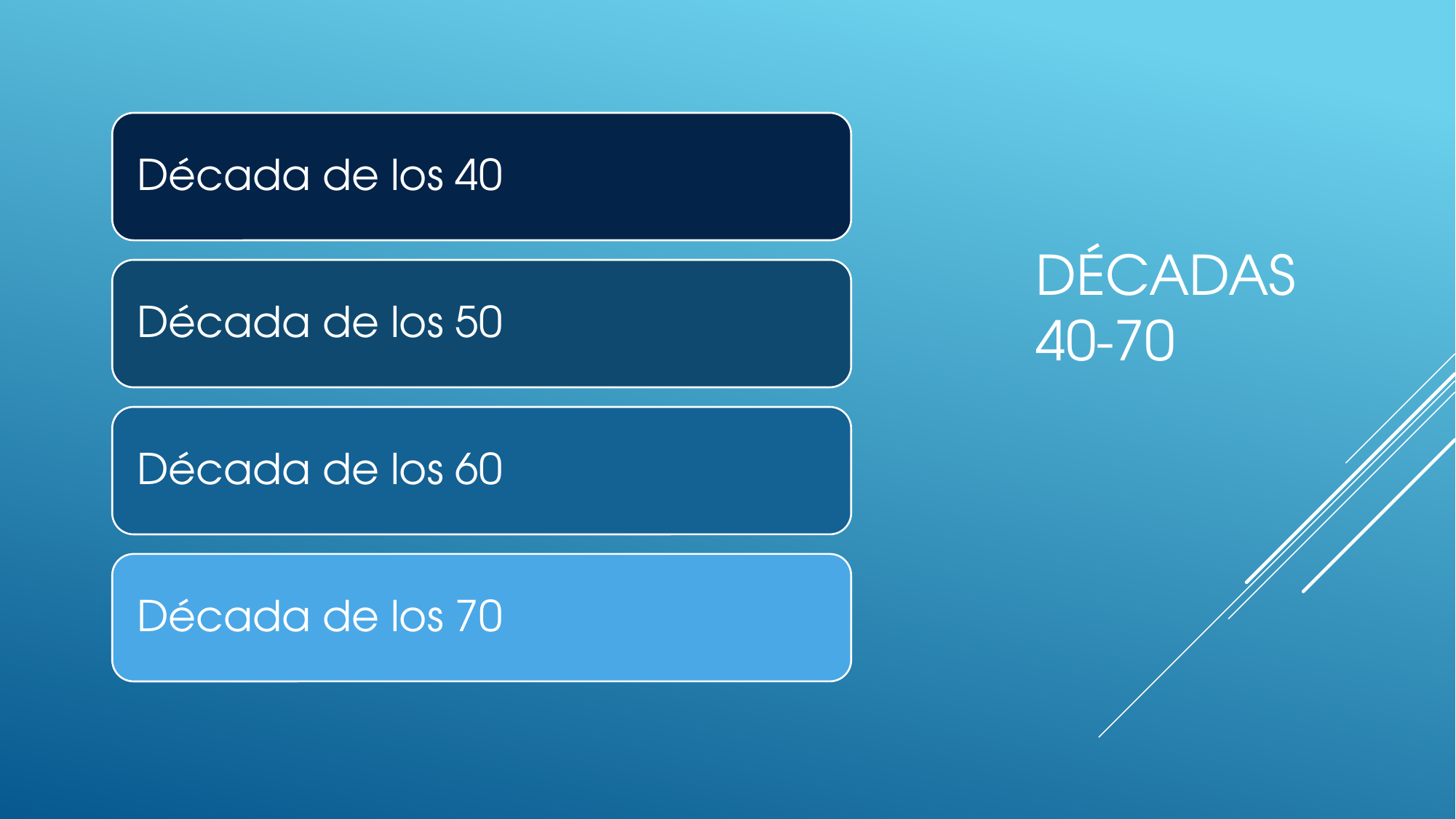

Década de los 40
Década de los 50
Década de los 60
Década de los 70
# Décadas 40-70